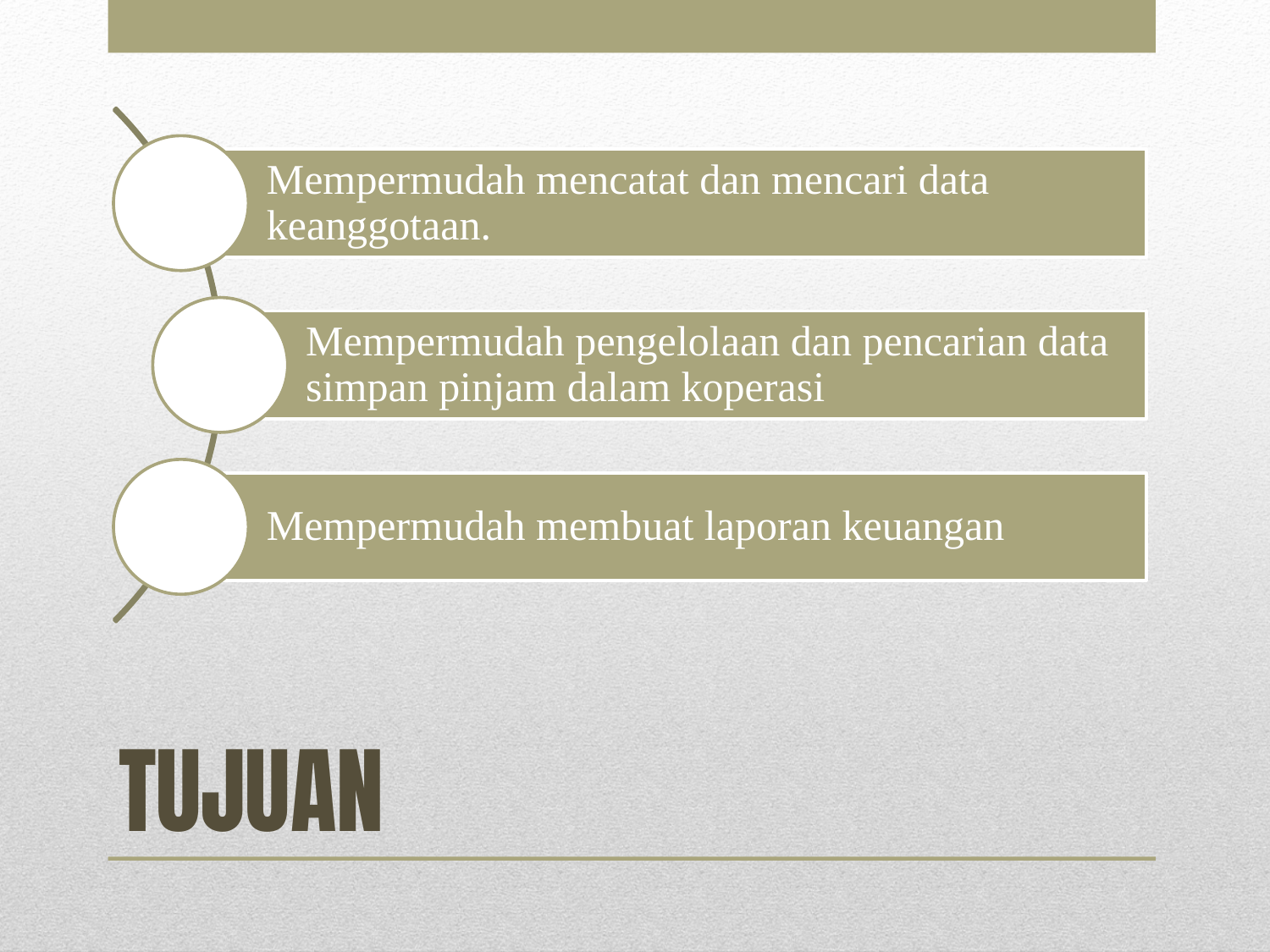

Mempermudah mencatat dan mencari data keanggotaan.
Mempermudah pengelolaan dan pencarian data simpan pinjam dalam koperasi
Mempermudah membuat laporan keuangan
# TUJUAN